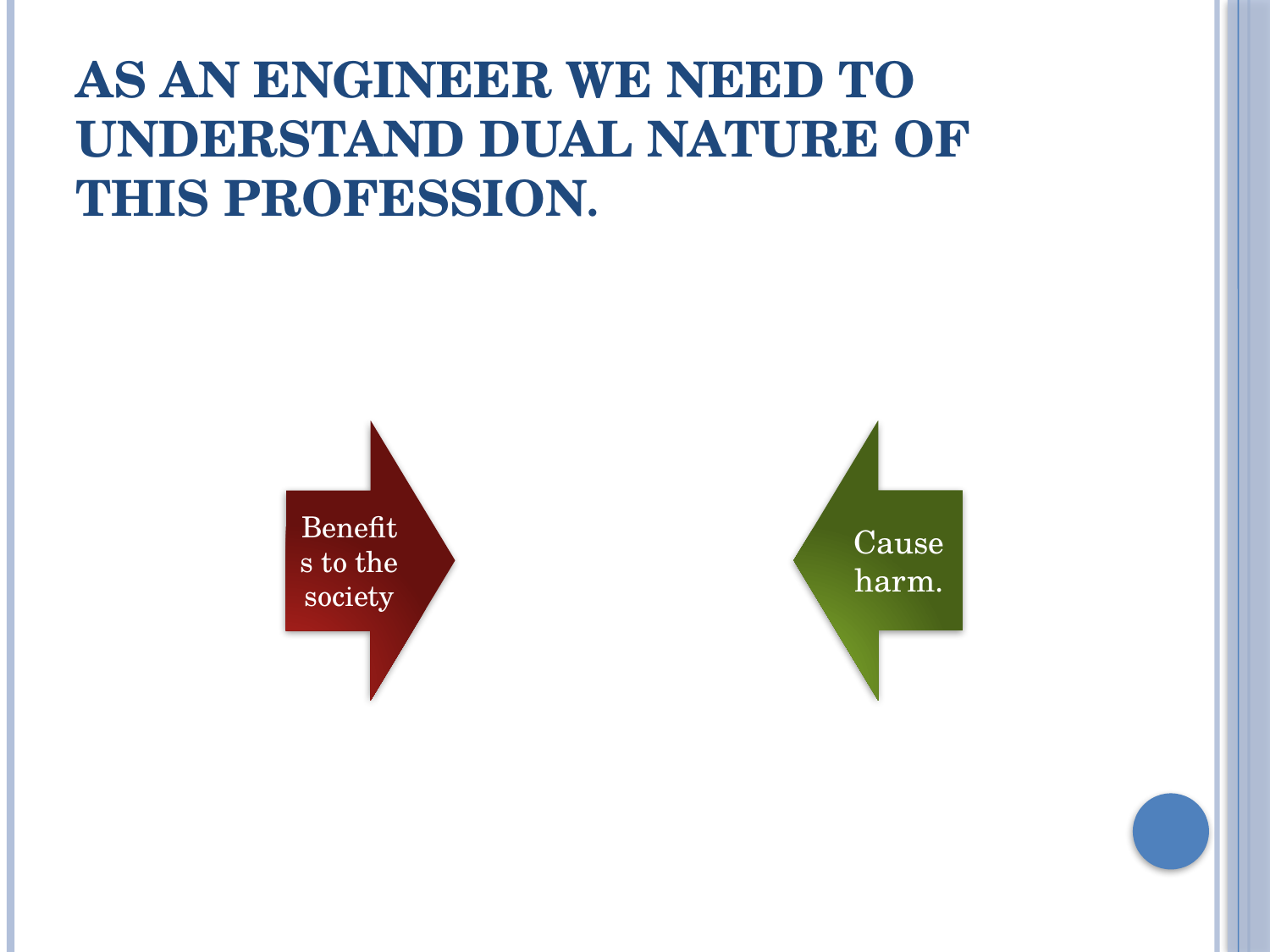

# As an engineer we need to understand dual nature of this profession.
Benefits to the society
Cause harm.